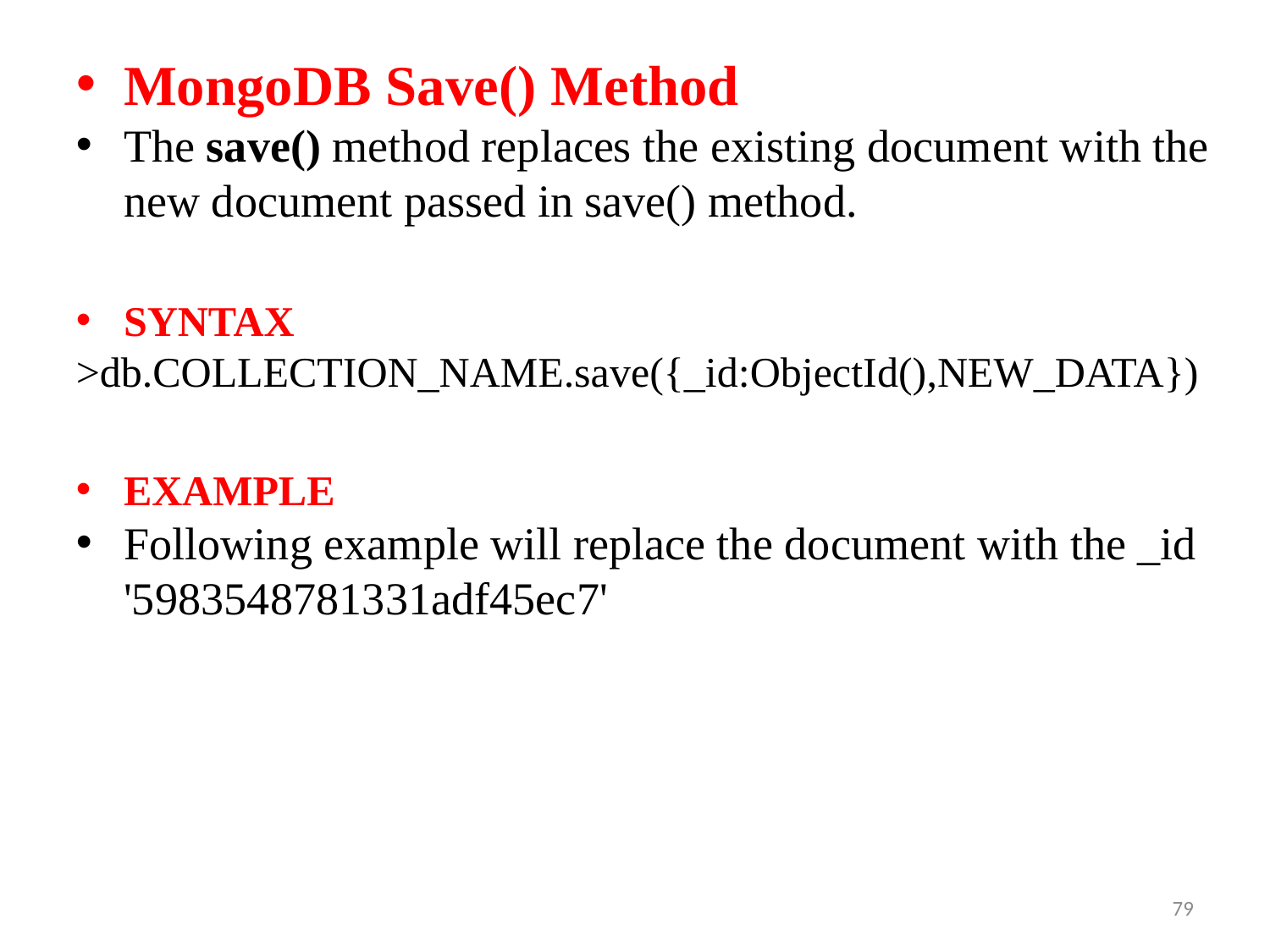

MongoDB Save() Method
The save() method replaces the existing document with the new document passed in save() method.

SYNTAX
>db.COLLECTION_NAME.save({_id:ObjectId(),NEW_DATA})

EXAMPLE
Following example will replace the document with the _id '5983548781331adf45ec7'

79